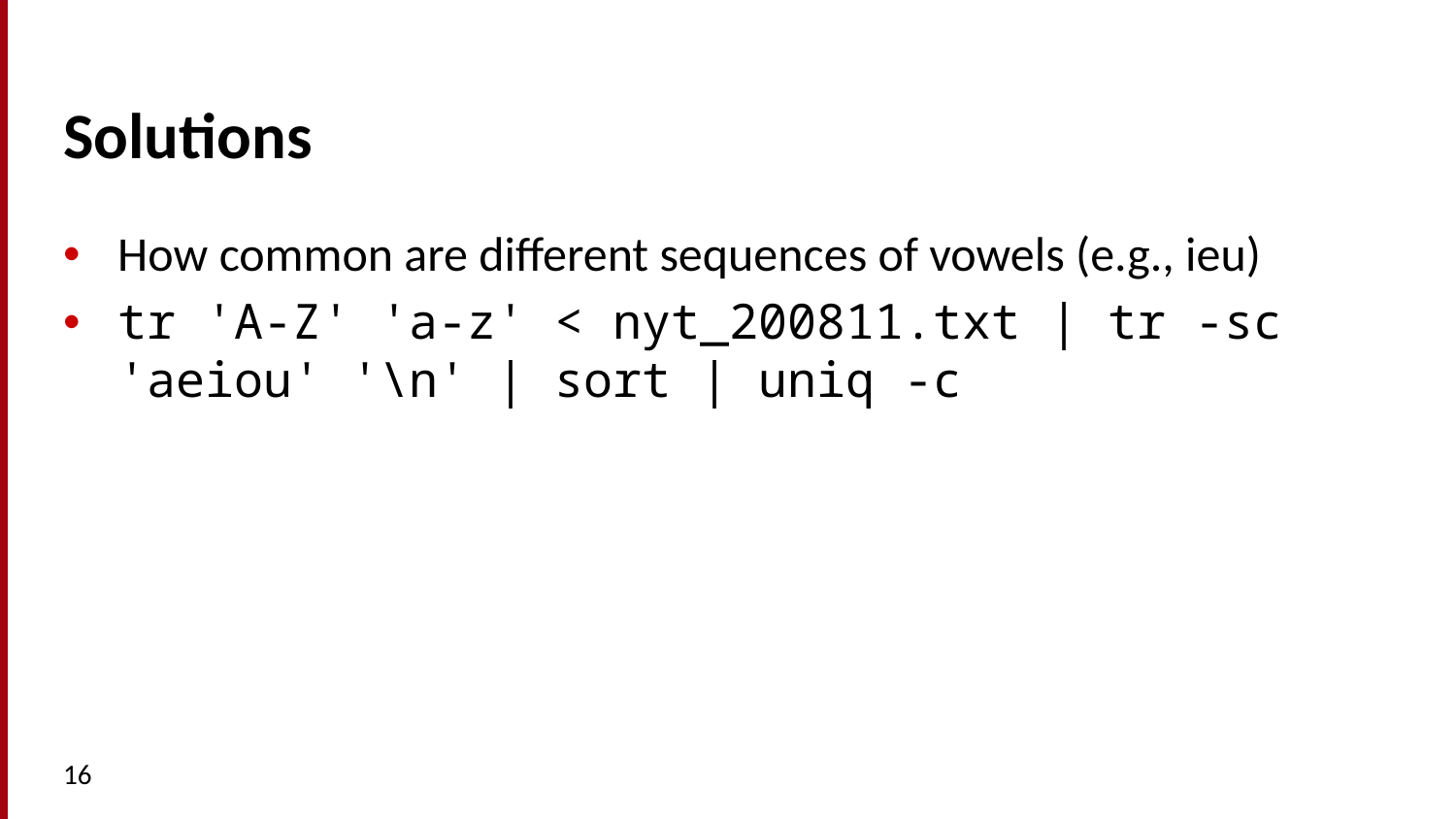

# Solutions
How common are different sequences of vowels (e.g., ieu)
tr 'A-Z' 'a-z' < nyt_200811.txt | tr -sc 'aeiou' '\n' | sort | uniq -c
16